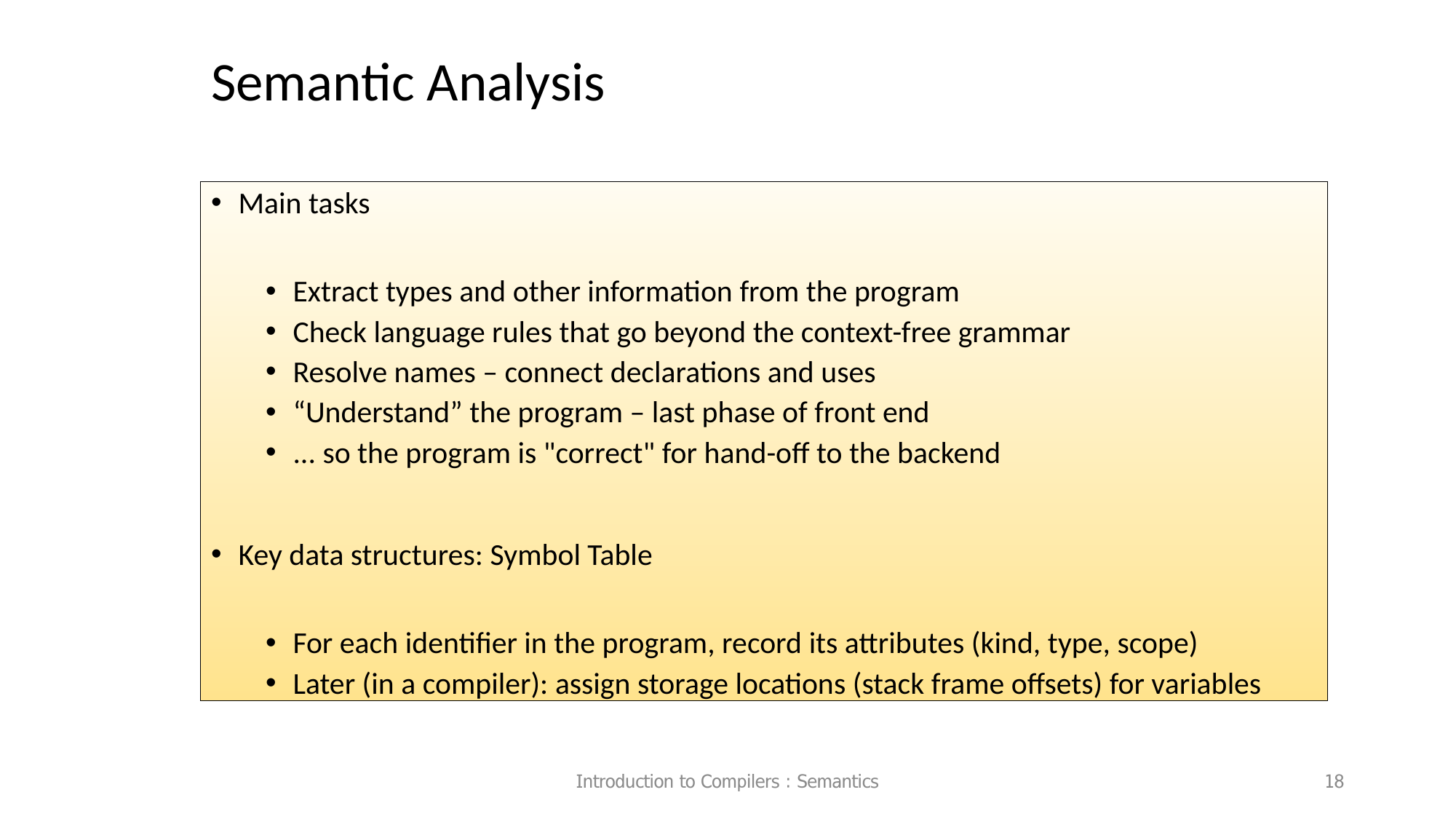

# Semantic Analysis
Main tasks

Extract types and other information from the program
Check language rules that go beyond the context-free grammar
Resolve names – connect declarations and uses
“Understand” the program – last phase of front end
... so the program is "correct" for hand-off to the backend

Key data structures: Symbol Table

For each identifier in the program, record its attributes (kind, type, scope)
Later (in a compiler): assign storage locations (stack frame offsets) for variables
Introduction to Compilers : Semantics
18